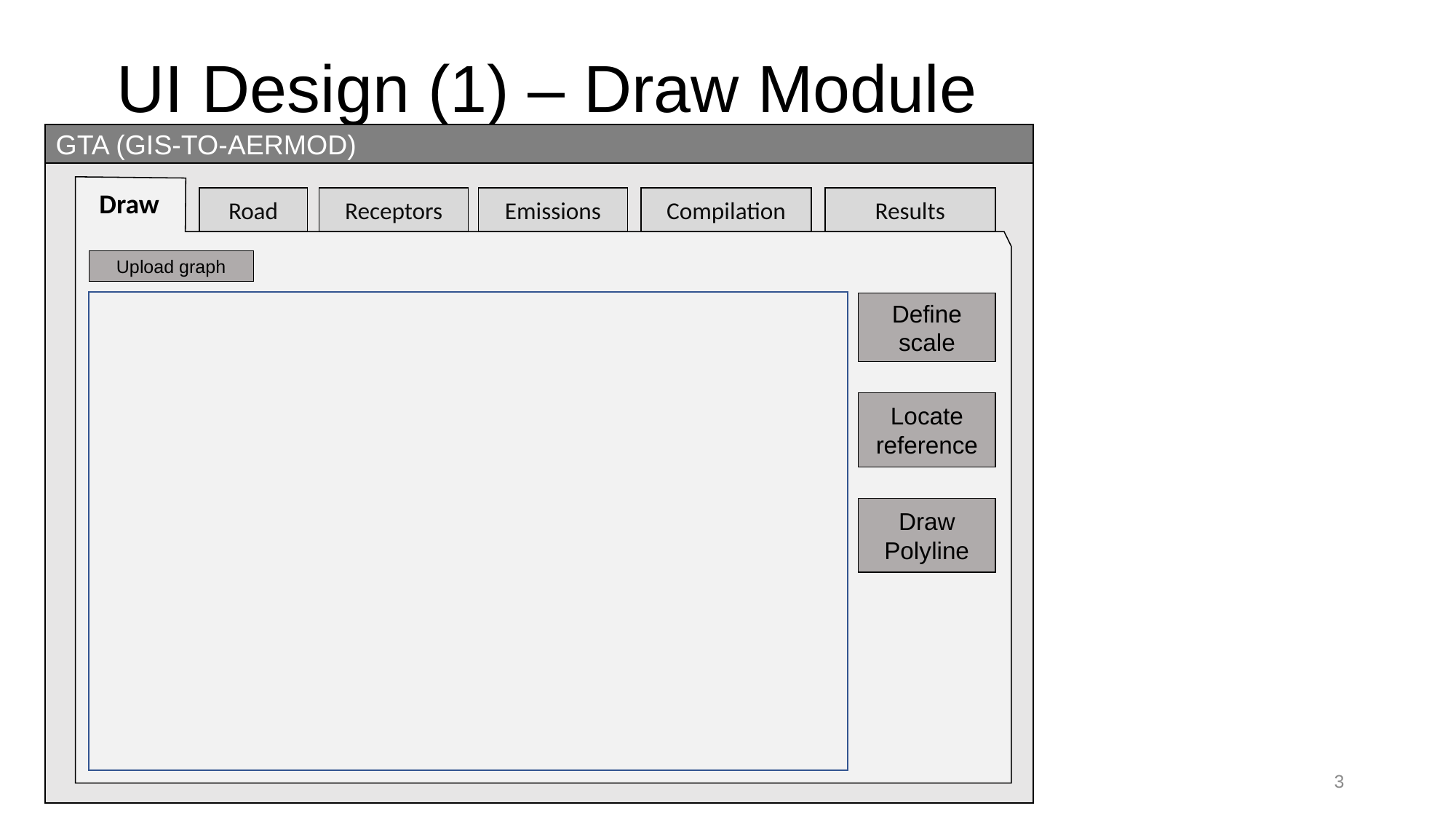

UI Design (1) – Draw Module

GTA (GIS-TO-AERMOD)

Draw

Road
Receptors
Emissions
Compilation
Results
Upload graph

Define scale
Locate reference
Draw Polyline
3